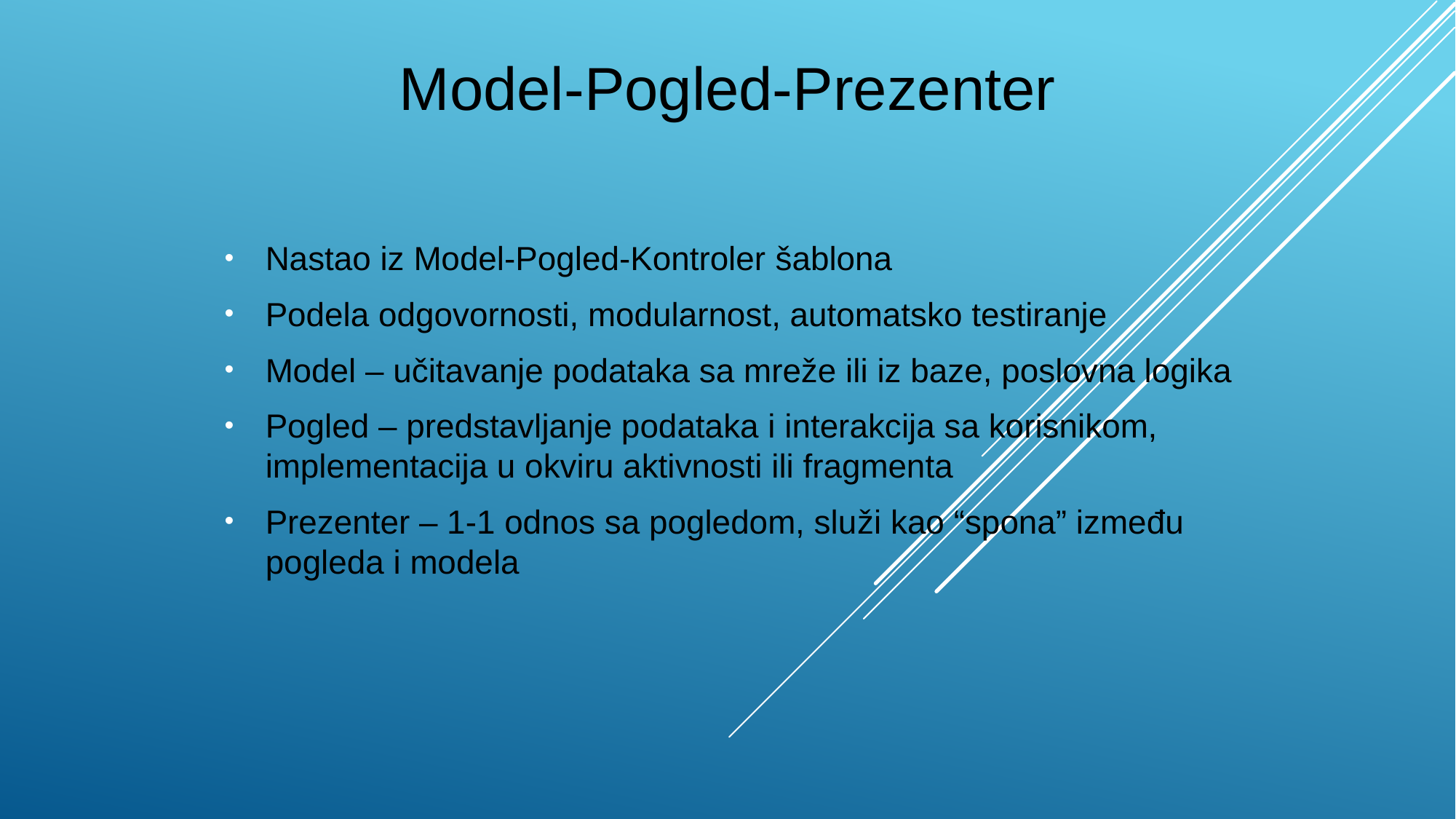

# Model-Pogled-Prezenter
Nastao iz Model-Pogled-Kontroler šablona
Podela odgovornosti, modularnost, automatsko testiranje
Model – učitavanje podataka sa mreže ili iz baze, poslovna logika
Pogled – predstavljanje podataka i interakcija sa korisnikom, implementacija u okviru aktivnosti ili fragmenta
Prezenter – 1-1 odnos sa pogledom, služi kao “spona” između pogleda i modela